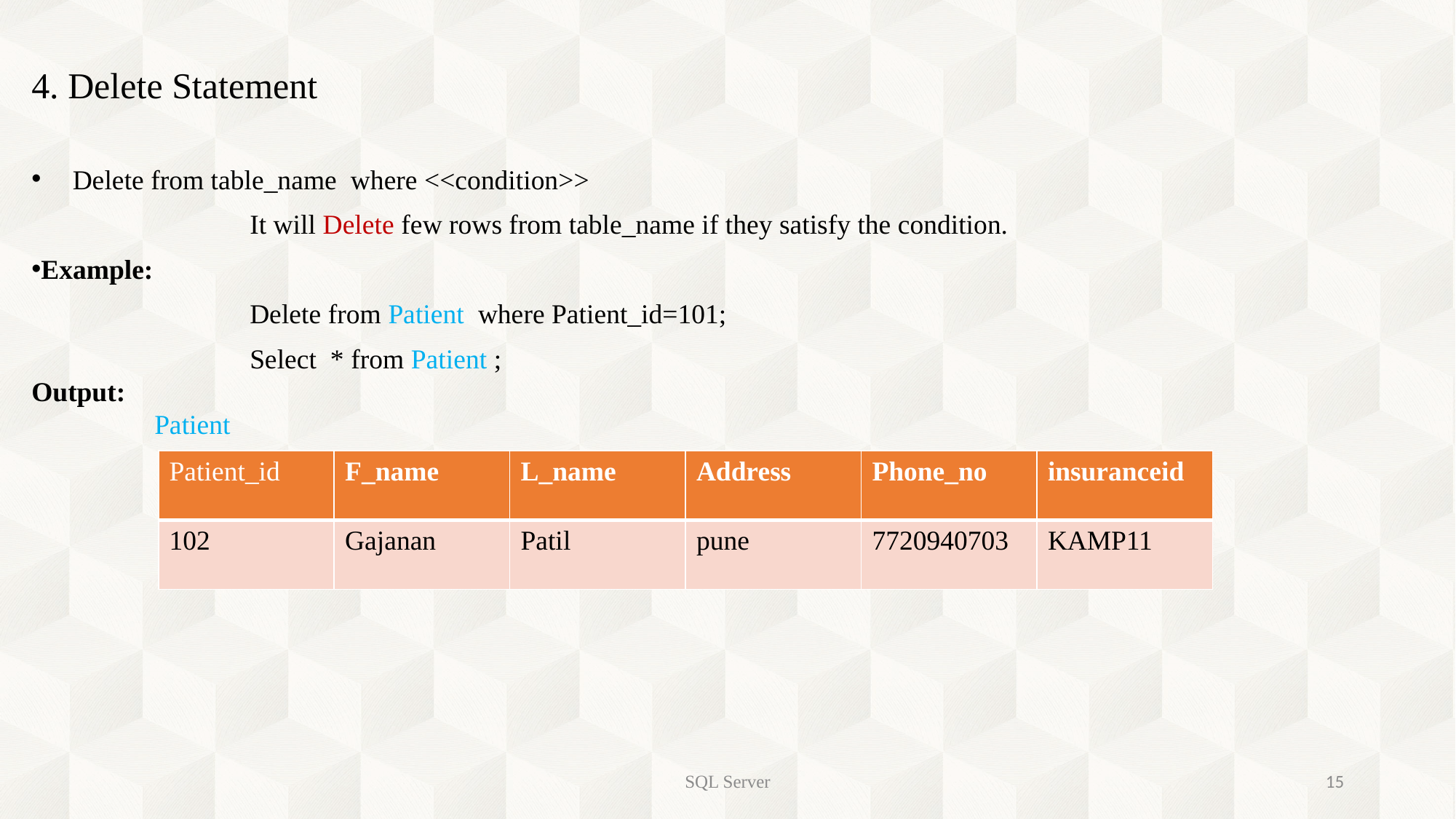

4. Delete Statement

Delete from table_name  where <<condition>>
		It will Delete few rows from table_name if they satisfy the condition.
Example:
		Delete from Patient  where Patient_id=101;
 		Select  * from Patient ;
Output:
	  Patient

| Patient\_id | F\_name | L\_name | Address | Phone\_no | insuranceid |
| --- | --- | --- | --- | --- | --- |
| 102 | Gajanan | Patil | pune | 7720940703 | KAMP11 |
SQL Server
15